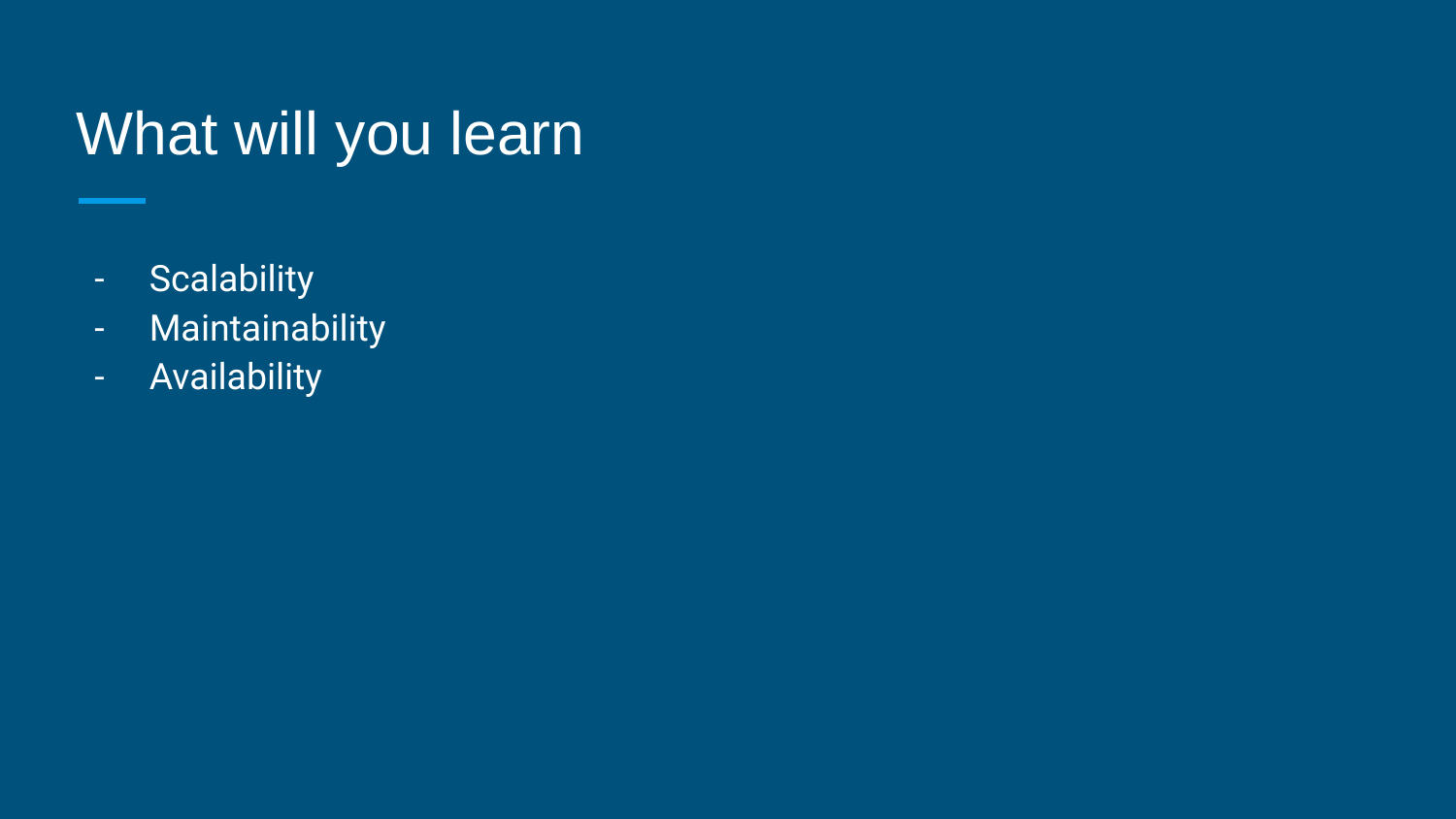

# What will you learn
Scalability
Maintainability
Availability